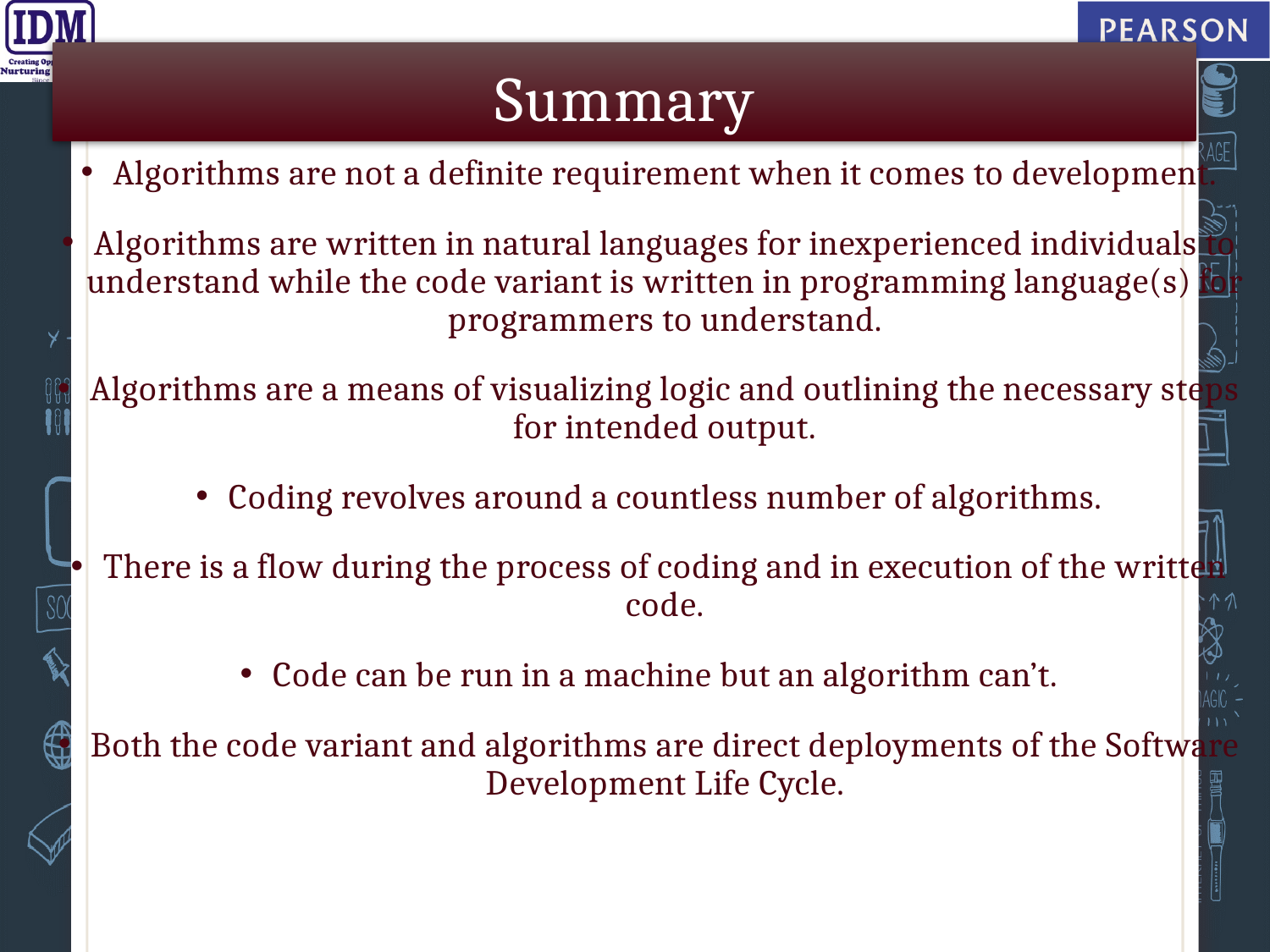

# Summary
Algorithms are not a definite requirement when it comes to development.
Algorithms are written in natural languages for inexperienced individuals to understand while the code variant is written in programming language(s) for programmers to understand.
Algorithms are a means of visualizing logic and outlining the necessary steps for intended output.
Coding revolves around a countless number of algorithms.
There is a flow during the process of coding and in execution of the written code.
Code can be run in a machine but an algorithm can’t.
Both the code variant and algorithms are direct deployments of the Software Development Life Cycle.